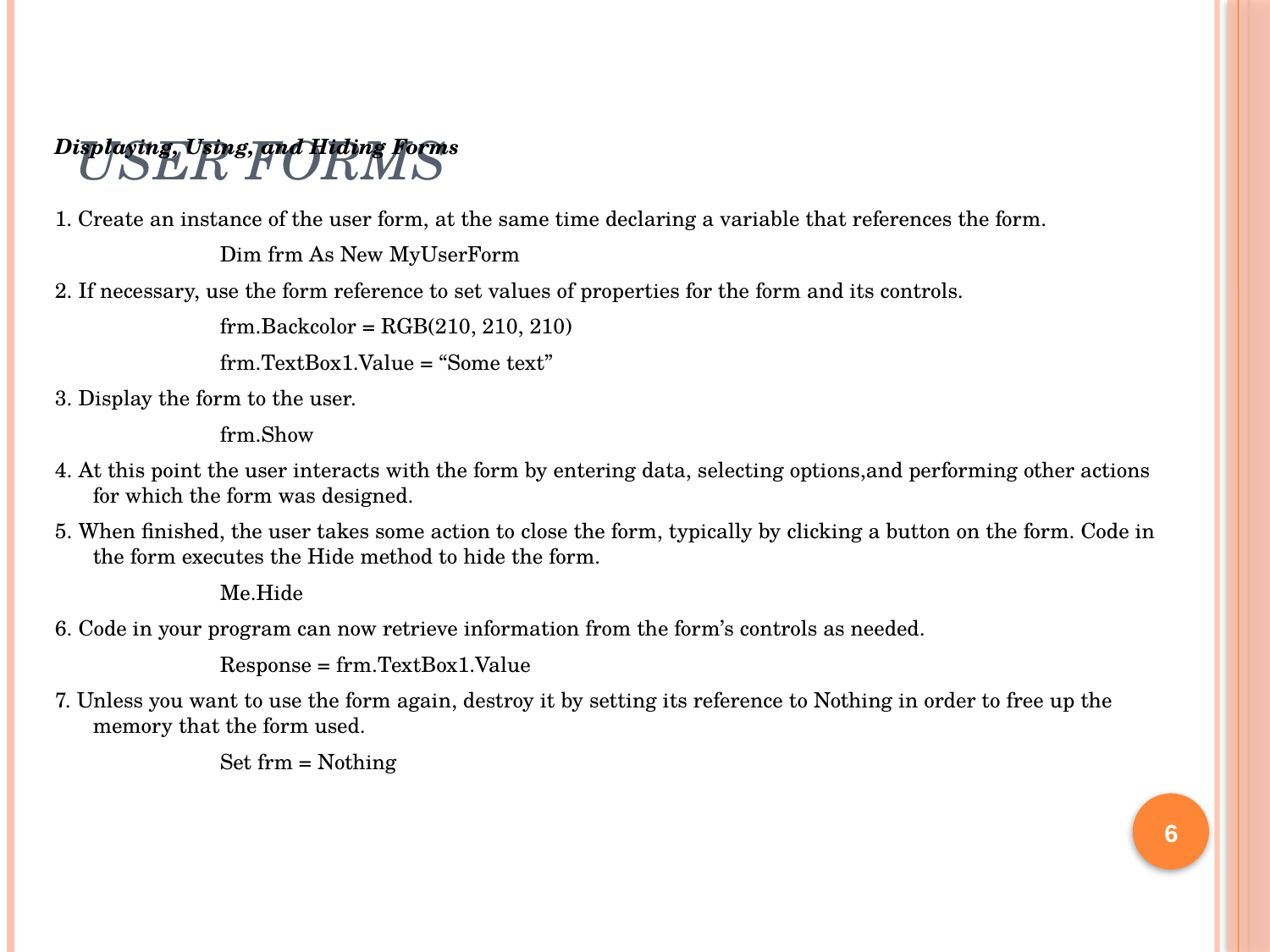

# User Forms
Displaying, Using, and Hiding Forms

1. Create an instance of the user form, at the same time declaring a variable that references the form.
		Dim frm As New MyUserForm
2. If necessary, use the form reference to set values of properties for the form and its controls.
		frm.Backcolor = RGB(210, 210, 210)
		frm.TextBox1.Value = “Some text”
3. Display the form to the user.
		frm.Show
4. At this point the user interacts with the form by entering data, selecting options,and performing other actions for which the form was designed.
5. When finished, the user takes some action to close the form, typically by clicking a button on the form. Code in the form executes the Hide method to hide the form.
		Me.Hide
6. Code in your program can now retrieve information from the form’s controls as needed.
		Response = frm.TextBox1.Value
7. Unless you want to use the form again, destroy it by setting its reference to Nothing in order to free up the memory that the form used.
		Set frm = Nothing

6